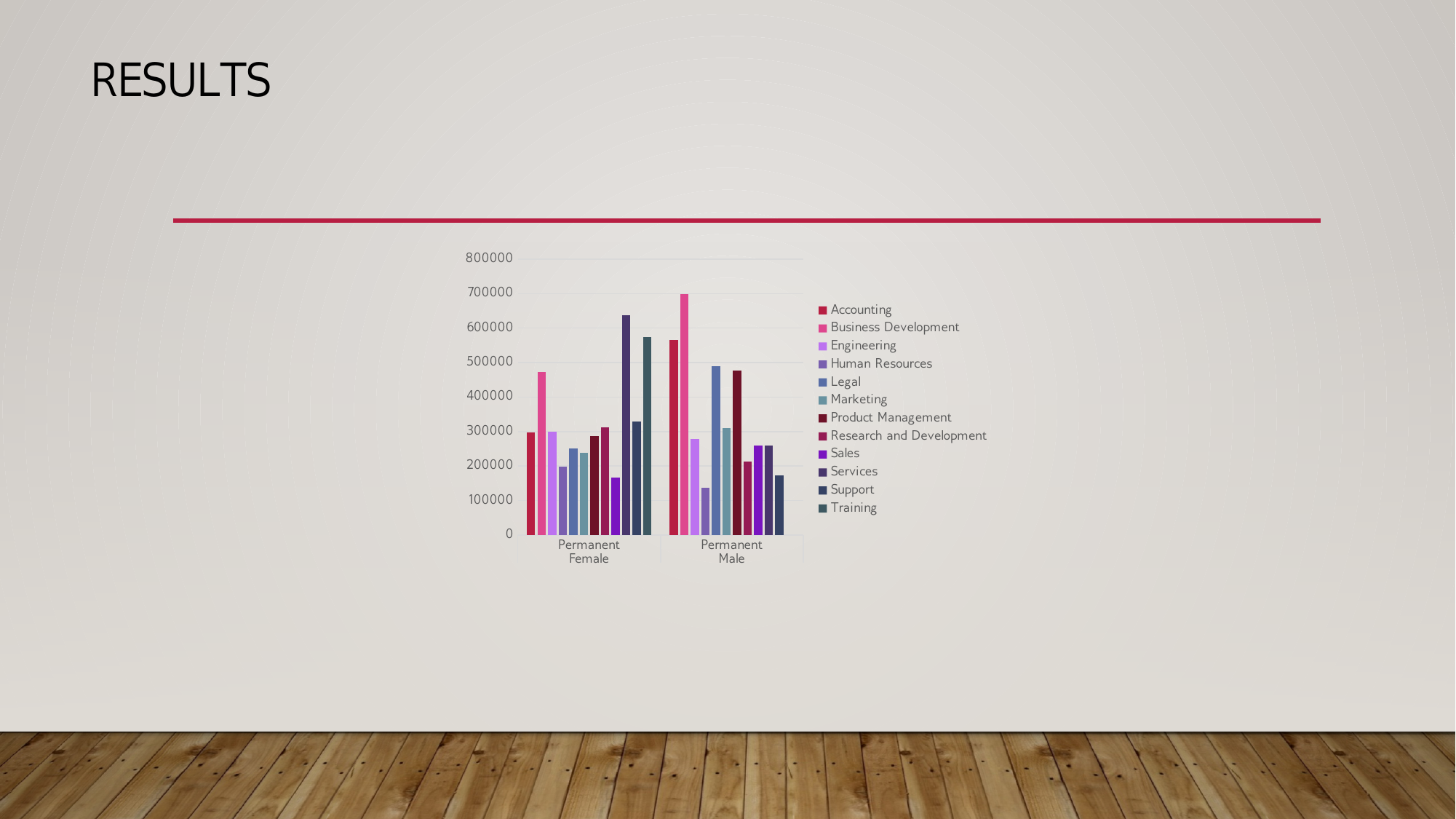

RESULTS

### Chart

| Category | Accounting | Business Development | Engineering | Human Resources | Legal | Marketing | Product Management | Research and Development | Sales | Services | Support | Training |
|---|---|---|---|---|---|---|---|---|---|---|---|---|
| Permanent | 297073.79000000004 | 472599.39 | 299955.46 | 198670.33 | 250488.98 | 238929.51999999996 | 286083.39 | 311243.57 | 166232.96 | 636597.58 | 328464.27 | 573746.1699999999 |
| Permanent | 565951.99 | 697951.0 | 278704.45999999996 | 136867.05 | 488667.19 | 310352.5900000001 | 477367.06999999995 | 212483.16999999998 | 260001.8 | 259026.71 | 172653.43 | None |